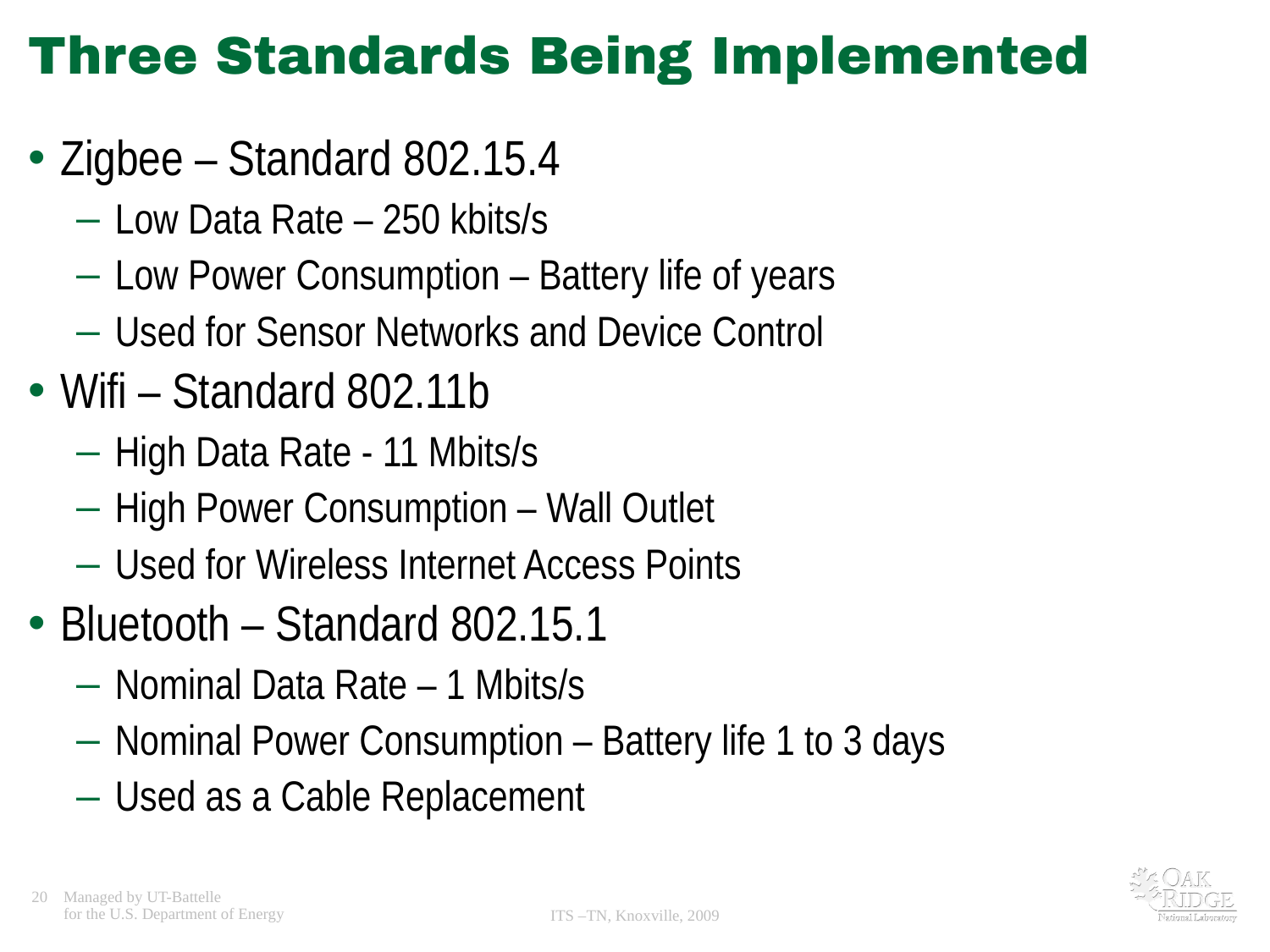

# Three Standards Being Implemented
Zigbee – Standard 802.15.4
Low Data Rate – 250 kbits/s
Low Power Consumption – Battery life of years
Used for Sensor Networks and Device Control
Wifi – Standard 802.11b
High Data Rate - 11 Mbits/s
High Power Consumption – Wall Outlet
Used for Wireless Internet Access Points
Bluetooth – Standard 802.15.1
Nominal Data Rate – 1 Mbits/s
Nominal Power Consumption – Battery life 1 to 3 days
Used as a Cable Replacement